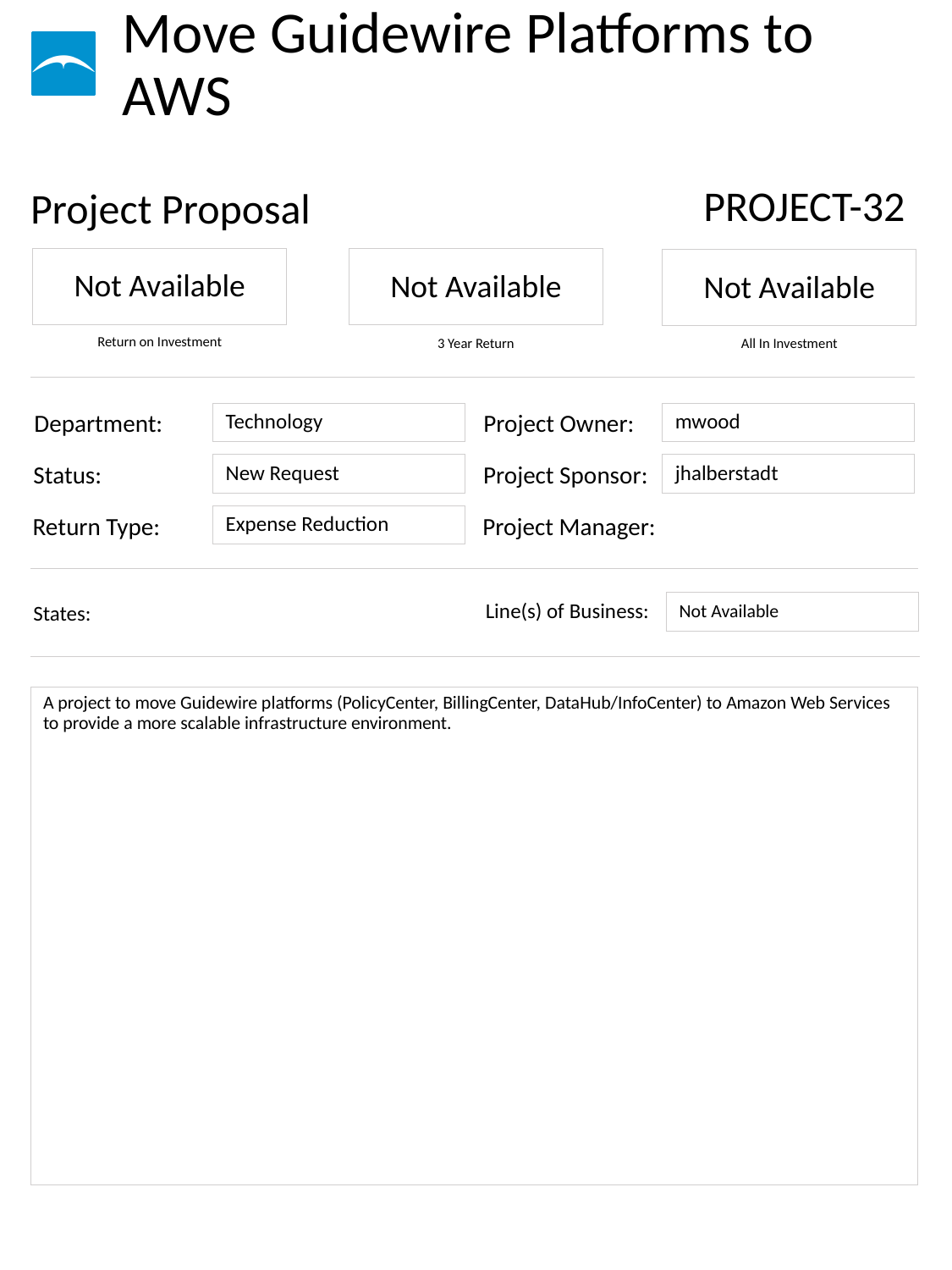

# Move Guidewire Platforms to AWS
PROJECT-32
Not Available
Not Available
Not Available
Technology
mwood
New Request
jhalberstadt
Expense Reduction

Not Available

A project to move Guidewire platforms (PolicyCenter, BillingCenter, DataHub/InfoCenter) to Amazon Web Services to provide a more scalable infrastructure environment.